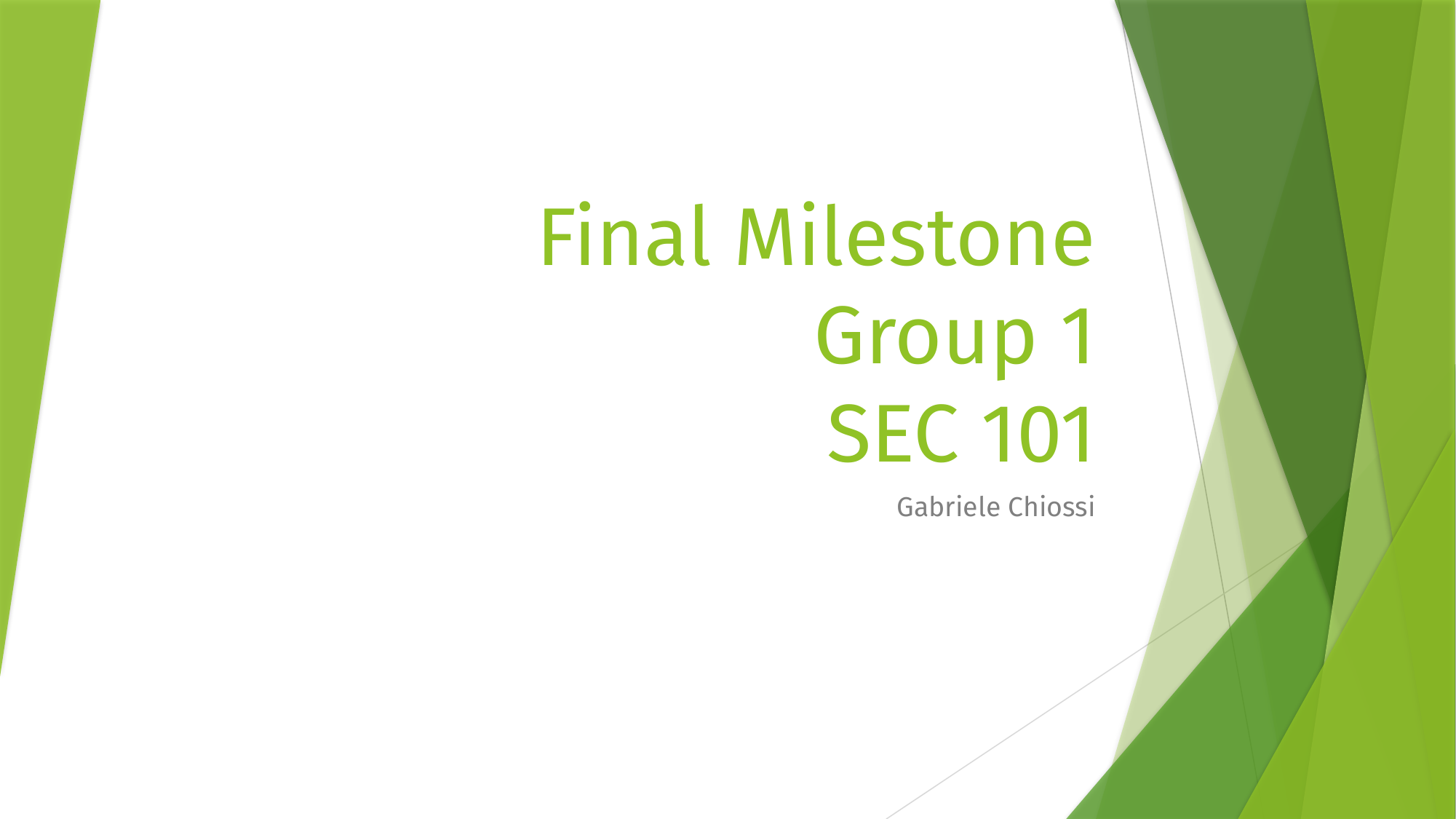

# Final Milestone Group 1 SEC 101
Gabriele Chiossi